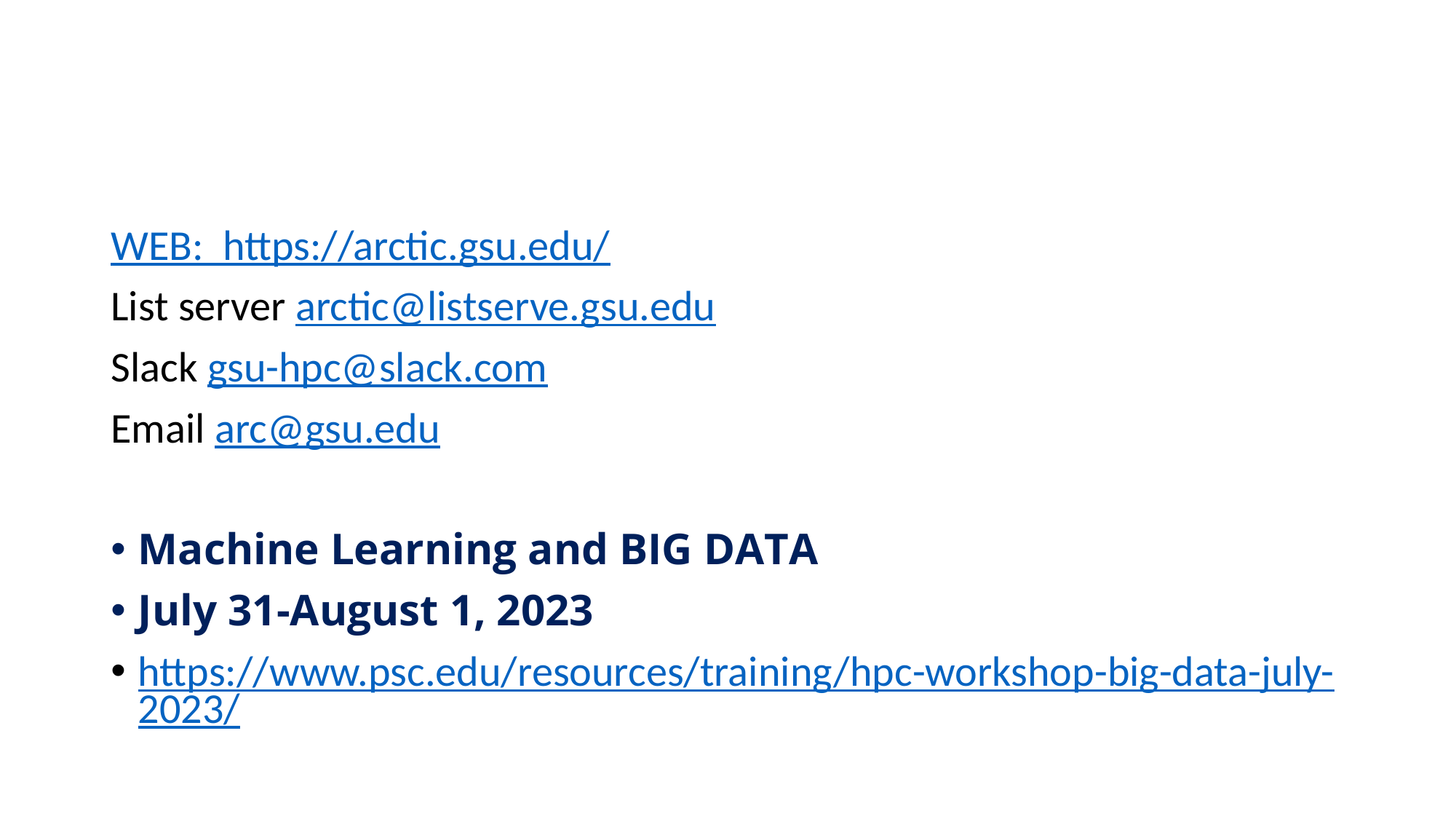

#
WEB:  https://arctic.gsu.edu/
List server arctic@listserve.gsu.edu
Slack gsu-hpc@slack.com
Email arc@gsu.edu

Machine Learning and BIG DATA
July 31-August 1, 2023
https://www.psc.edu/resources/training/hpc-workshop-big-data-july-2023/